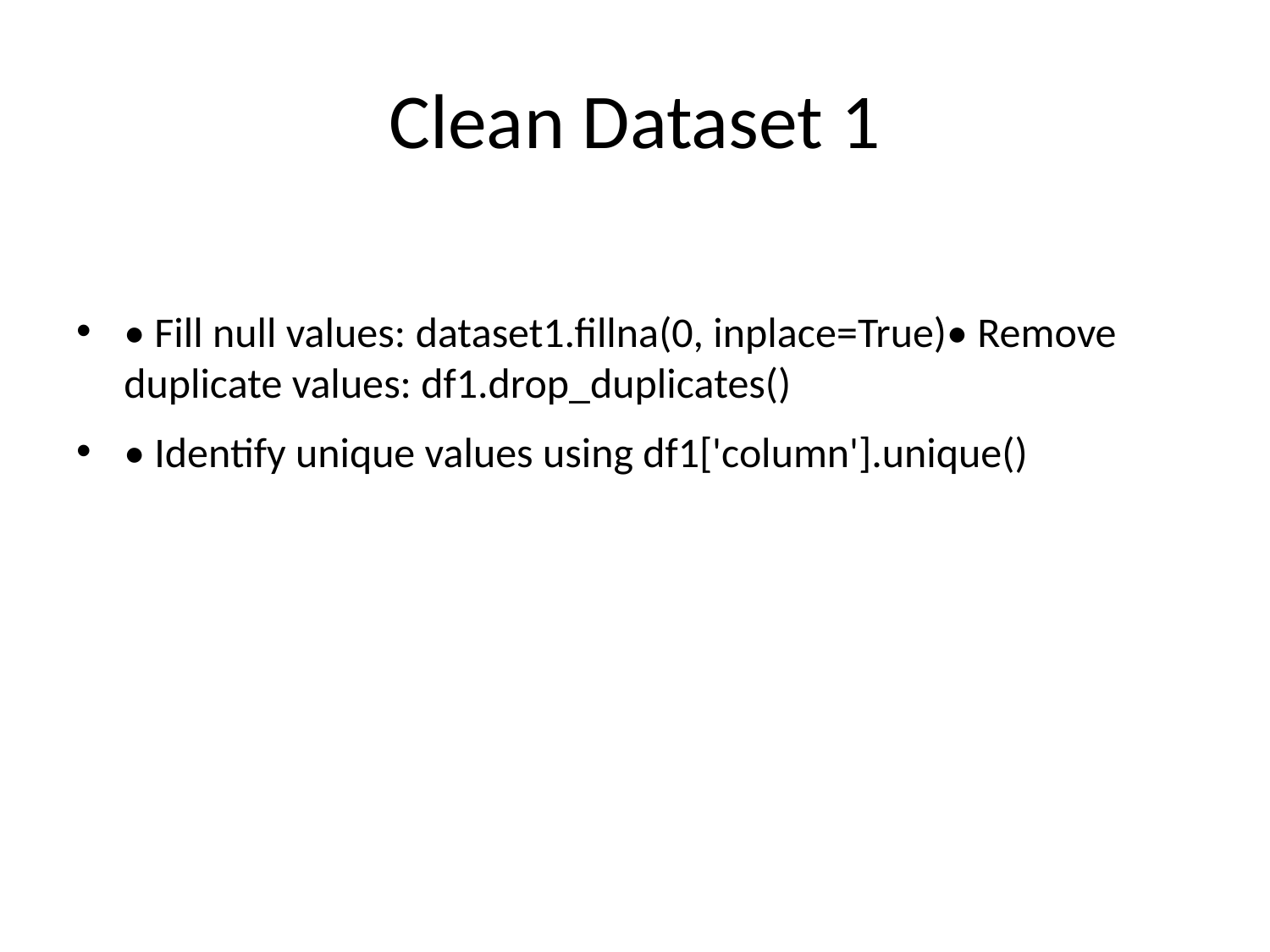

# Clean Dataset 1

• Fill null values: dataset1.fillna(0, inplace=True)• Remove duplicate values: df1.drop_duplicates()
• Identify unique values using df1['column'].unique()